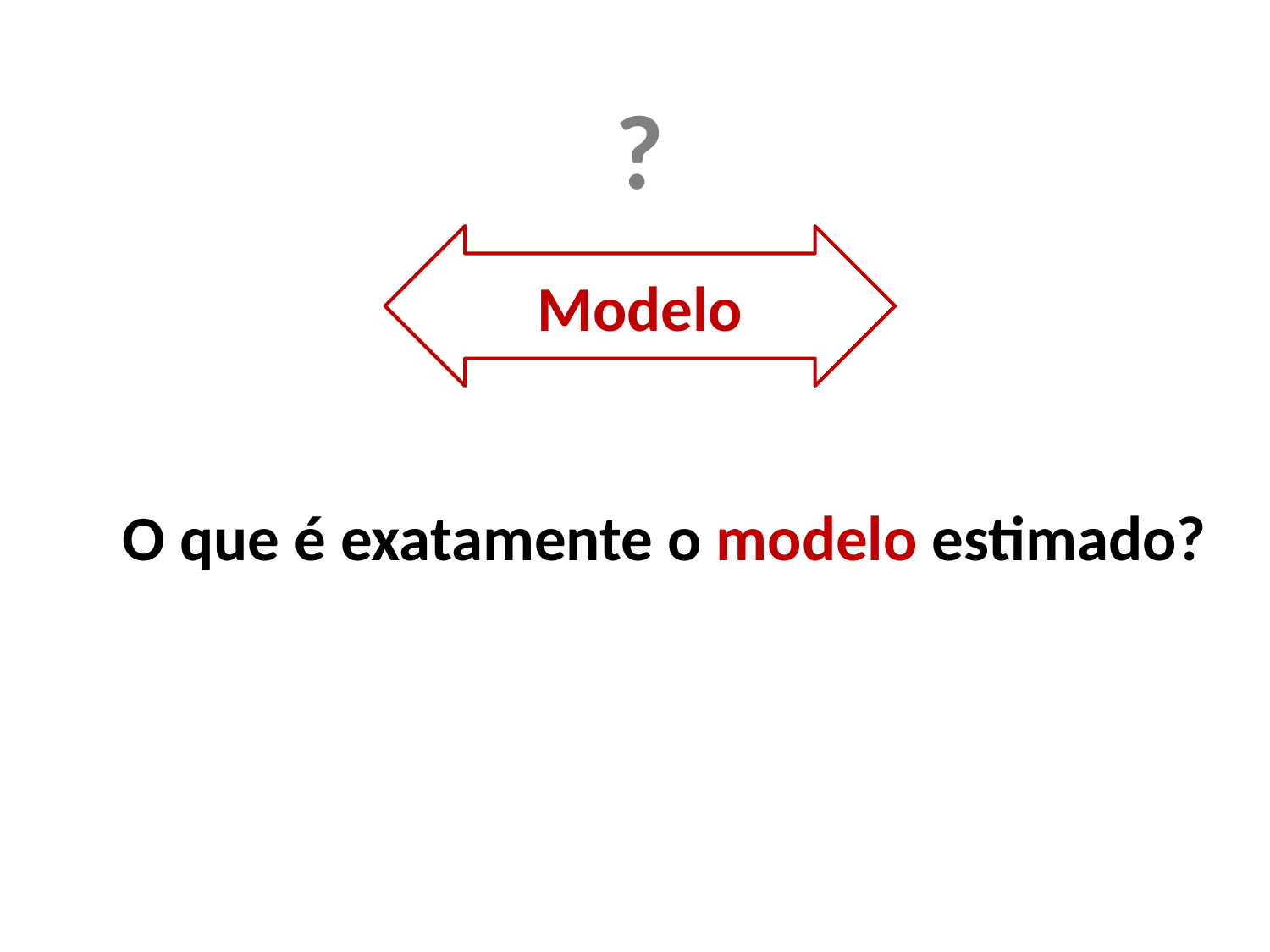

?
Modelo
# O que é exatamente o modelo estimado?